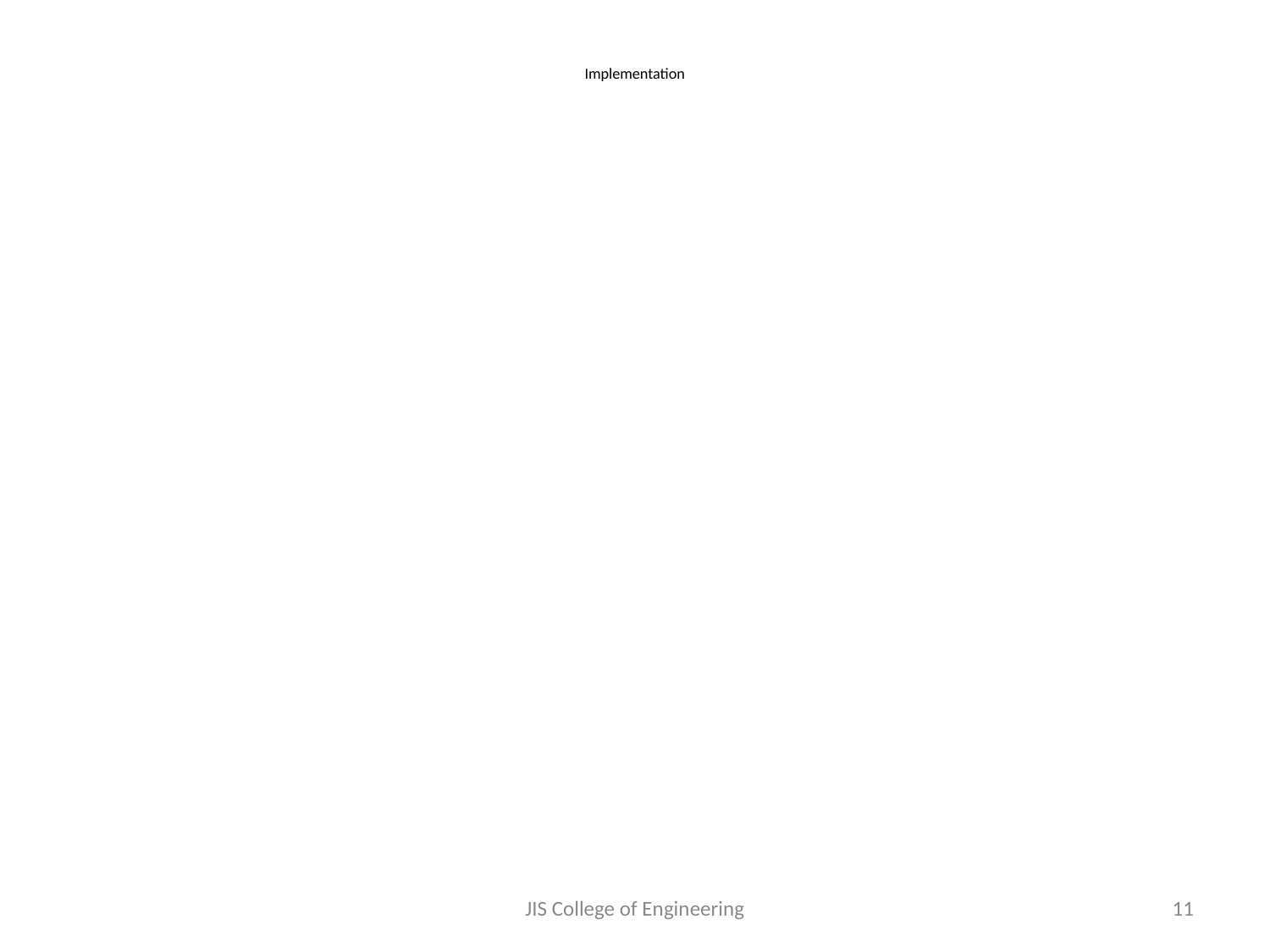

# Implementation

JIS College of Engineering
11